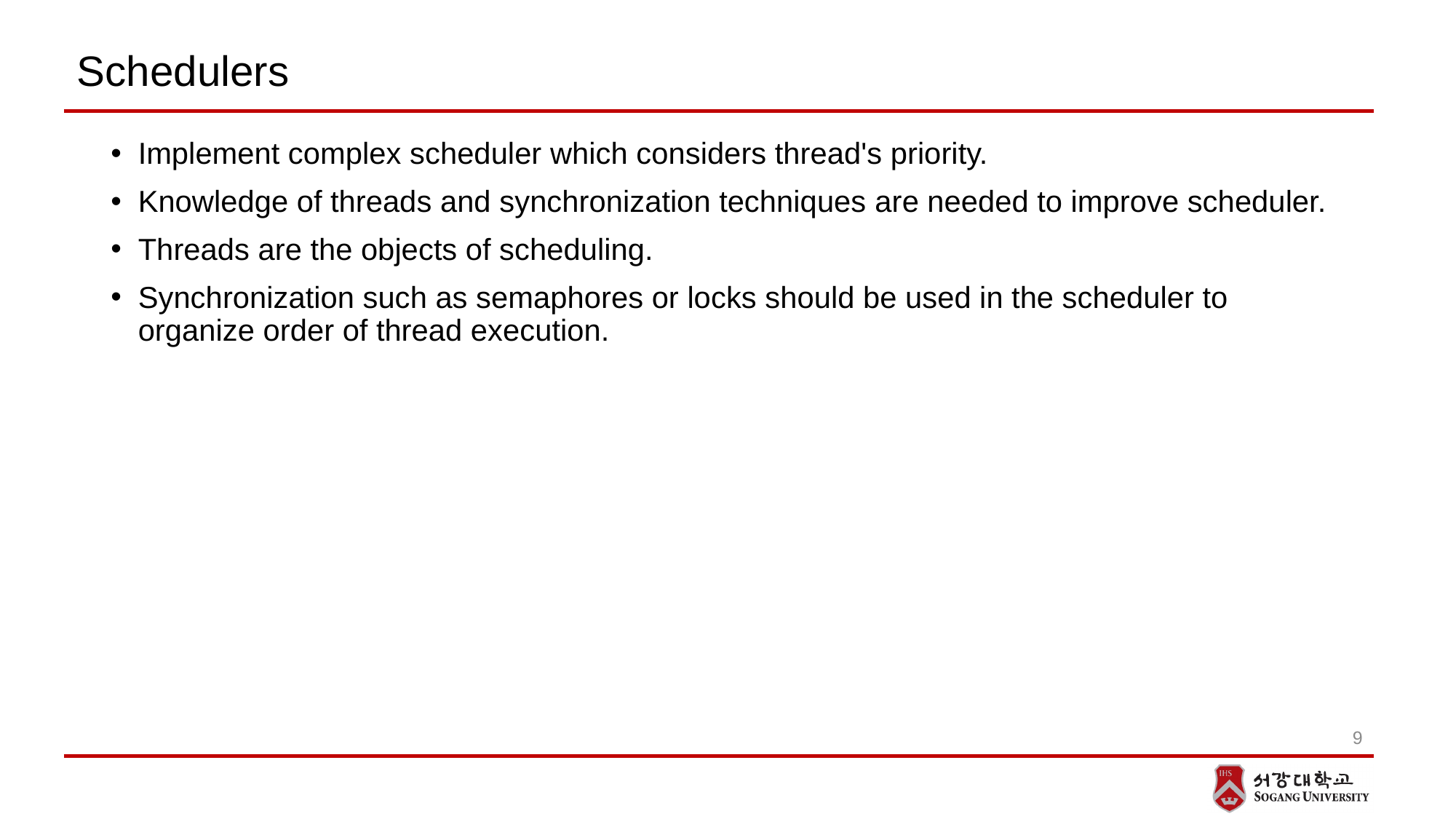

# Schedulers
Implement complex scheduler which considers thread's priority.
Knowledge of threads and synchronization techniques are needed to improve scheduler.
Threads are the objects of scheduling.
Synchronization such as semaphores or locks should be used in the scheduler to organize order of thread execution.
9